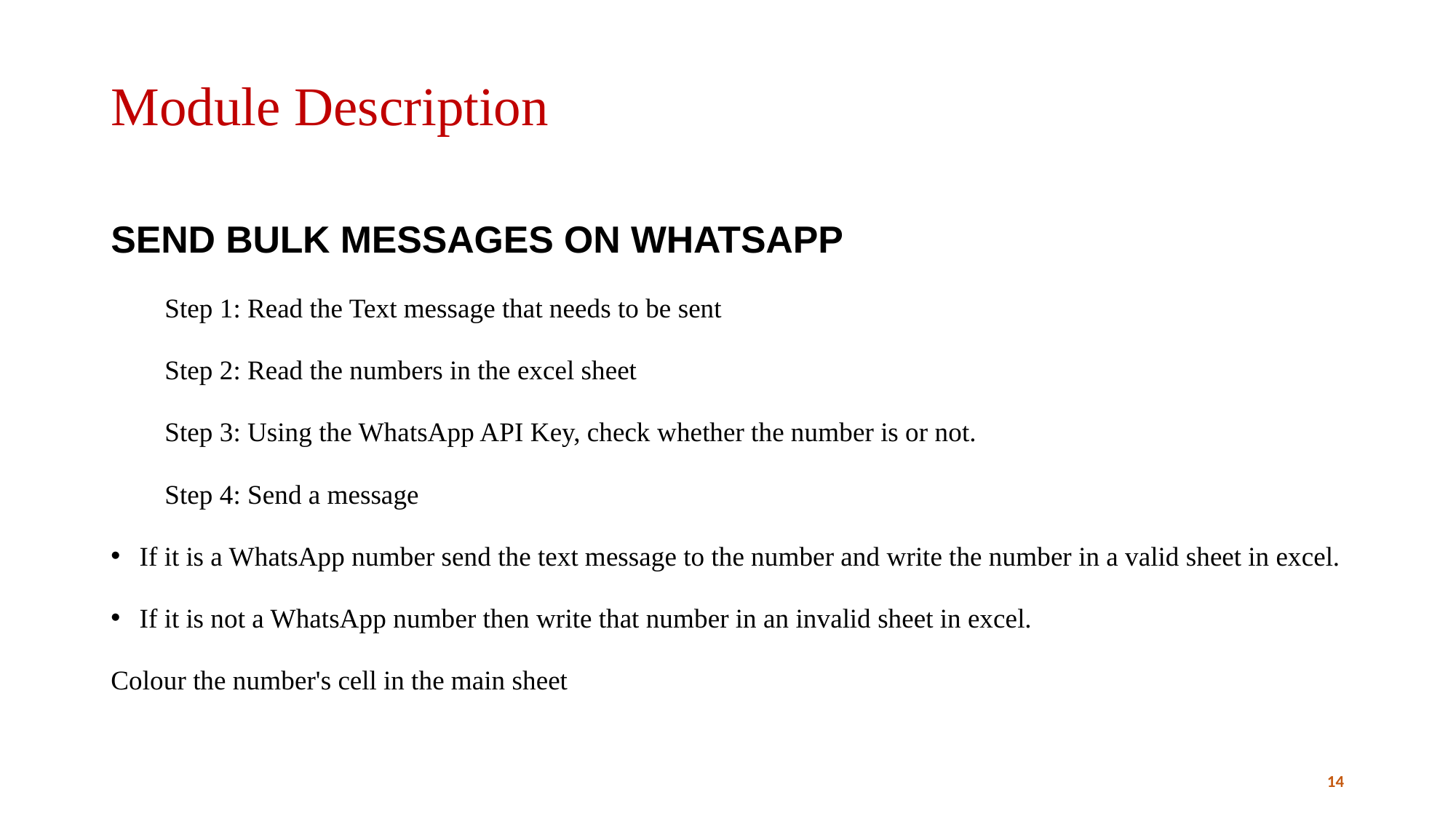

# Module Description
SEND BULK MESSAGES ON WHATSAPP
        Step 1: Read the Text message that needs to be sent
        Step 2: Read the numbers in the excel sheet
        Step 3: Using the WhatsApp API Key, check whether the number is or not.
        Step 4: Send a message
If it is a WhatsApp number send the text message to the number and write the number in a valid sheet in excel.
If it is not a WhatsApp number then write that number in an invalid sheet in excel.
Colour the number's cell in the main sheet

14